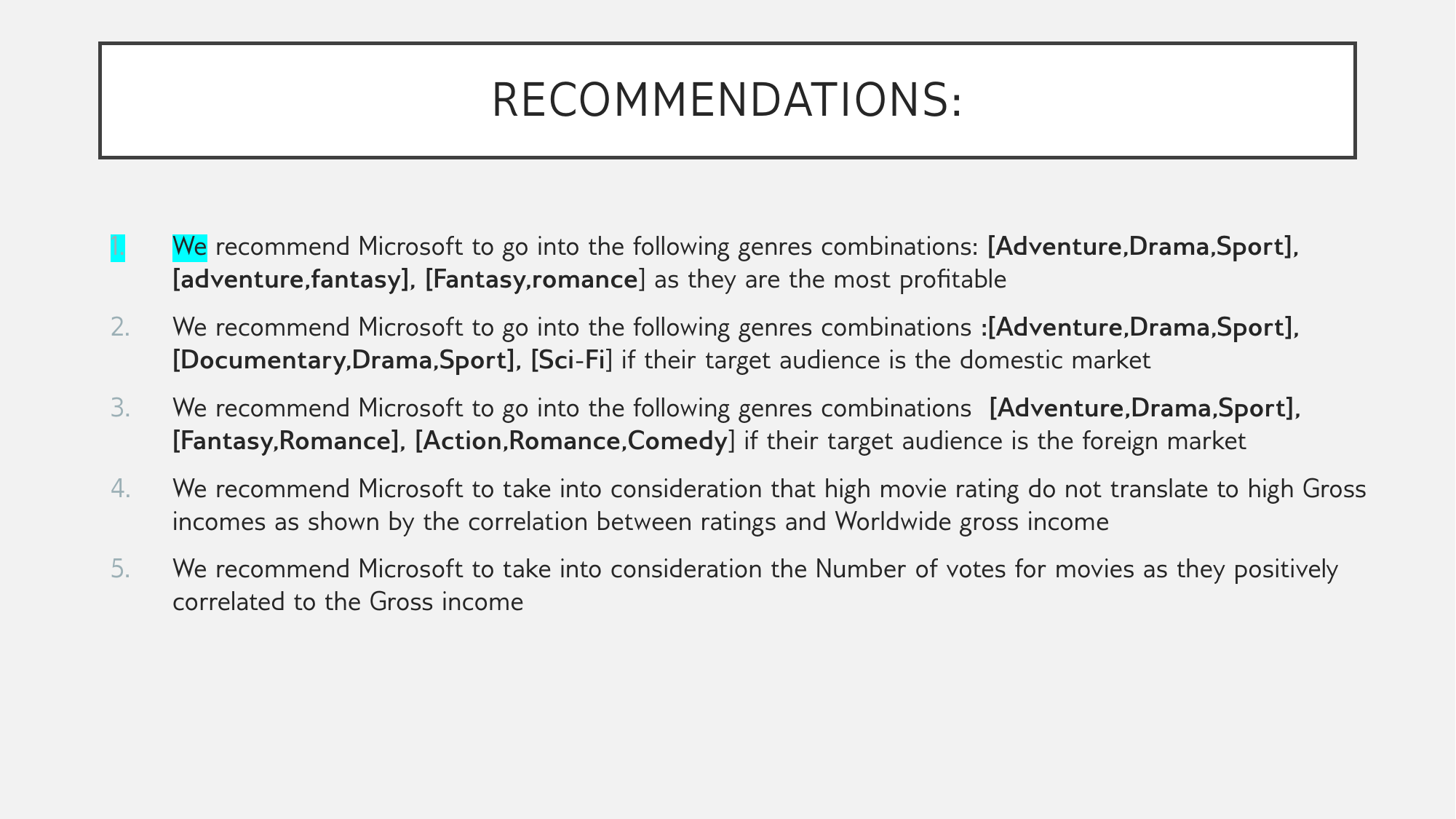

# Recommendations:
We recommend Microsoft to go into the following genres combinations: [Adventure,Drama,Sport], [adventure,fantasy], [Fantasy,romance] as they are the most profitable
We recommend Microsoft to go into the following genres combinations :[Adventure,Drama,Sport], [Documentary,Drama,Sport], [Sci-Fi] if their target audience is the domestic market
We recommend Microsoft to go into the following genres combinations  [Adventure,Drama,Sport], [Fantasy,Romance], [Action,Romance,Comedy] if their target audience is the foreign market
We recommend Microsoft to take into consideration that high movie rating do not translate to high Gross incomes as shown by the correlation between ratings and Worldwide gross income
We recommend Microsoft to take into consideration the Number of votes for movies as they positively correlated to the Gross income